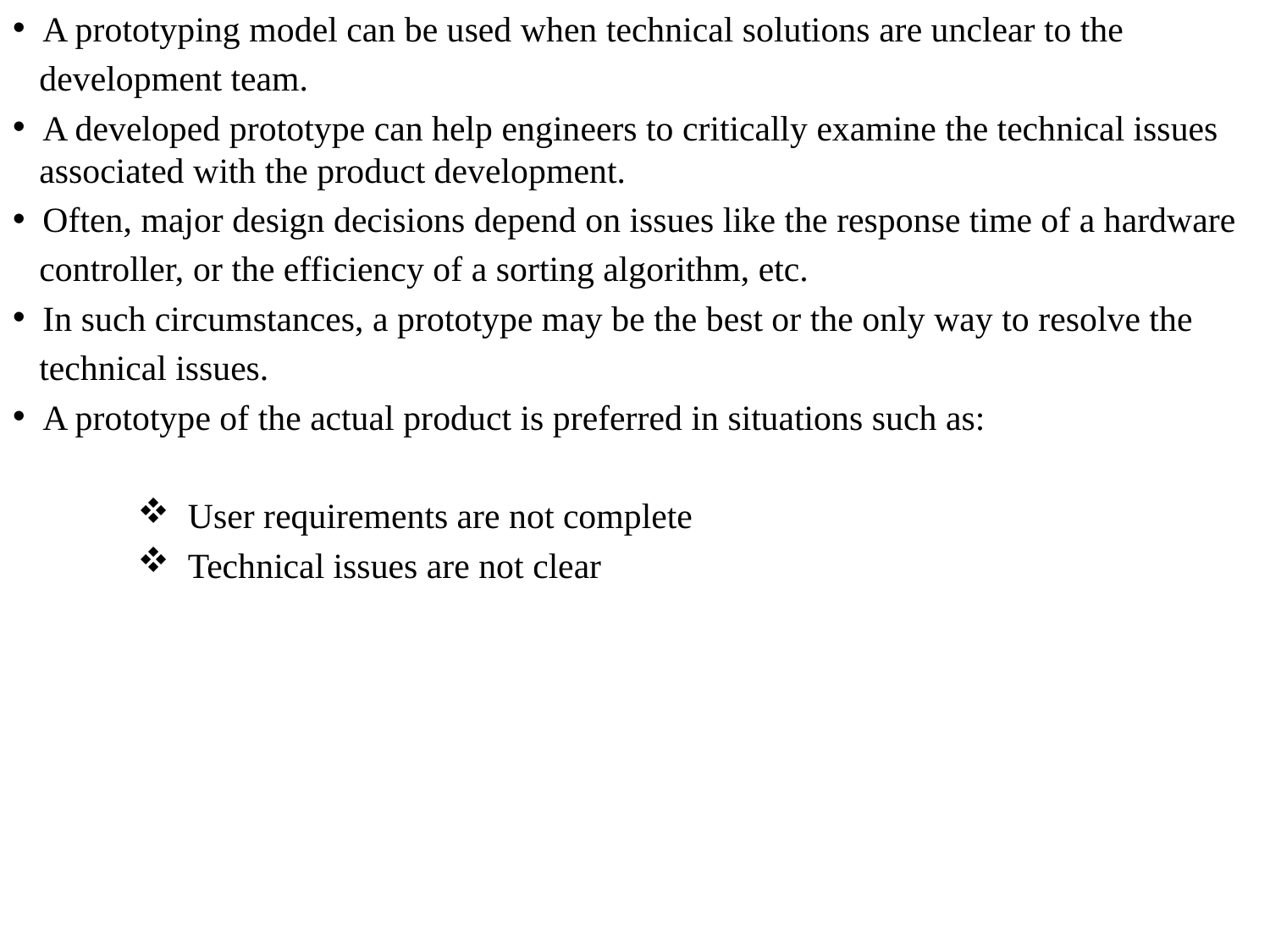

A prototyping model can be used when technical solutions are unclear to the
   development team.
  A developed prototype can help engineers to critically examine the technical issues
   associated with the product development.
  Often, major design decisions depend on issues like the response time of a hardware
   controller, or the efficiency of a sorting algorithm, etc.
  In such circumstances, a prototype may be the best or the only way to resolve the
   technical issues.
  A prototype of the actual product is preferred in situations such as:

  User requirements are not complete
  Technical issues are not clear